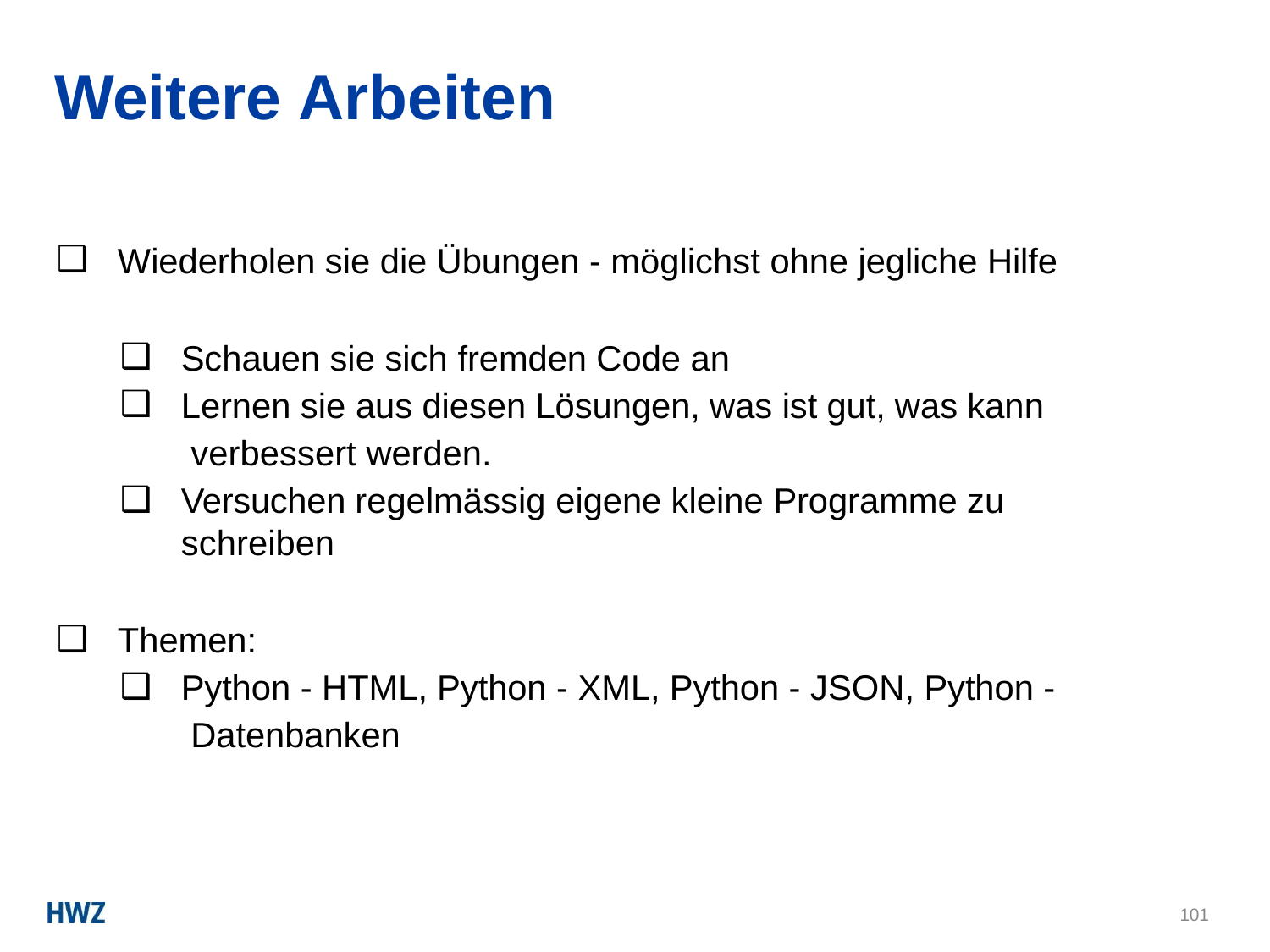

# Weitere Arbeiten
Wiederholen sie die Übungen - möglichst ohne jegliche Hilfe

Schauen sie sich fremden Code an
Lernen sie aus diesen Lösungen, was ist gut, was kann  verbessert werden.
Versuchen regelmässig eigene kleine Programme zu schreiben

Themen:
Python - HTML, Python - XML, Python - JSON, Python -  Datenbanken
101